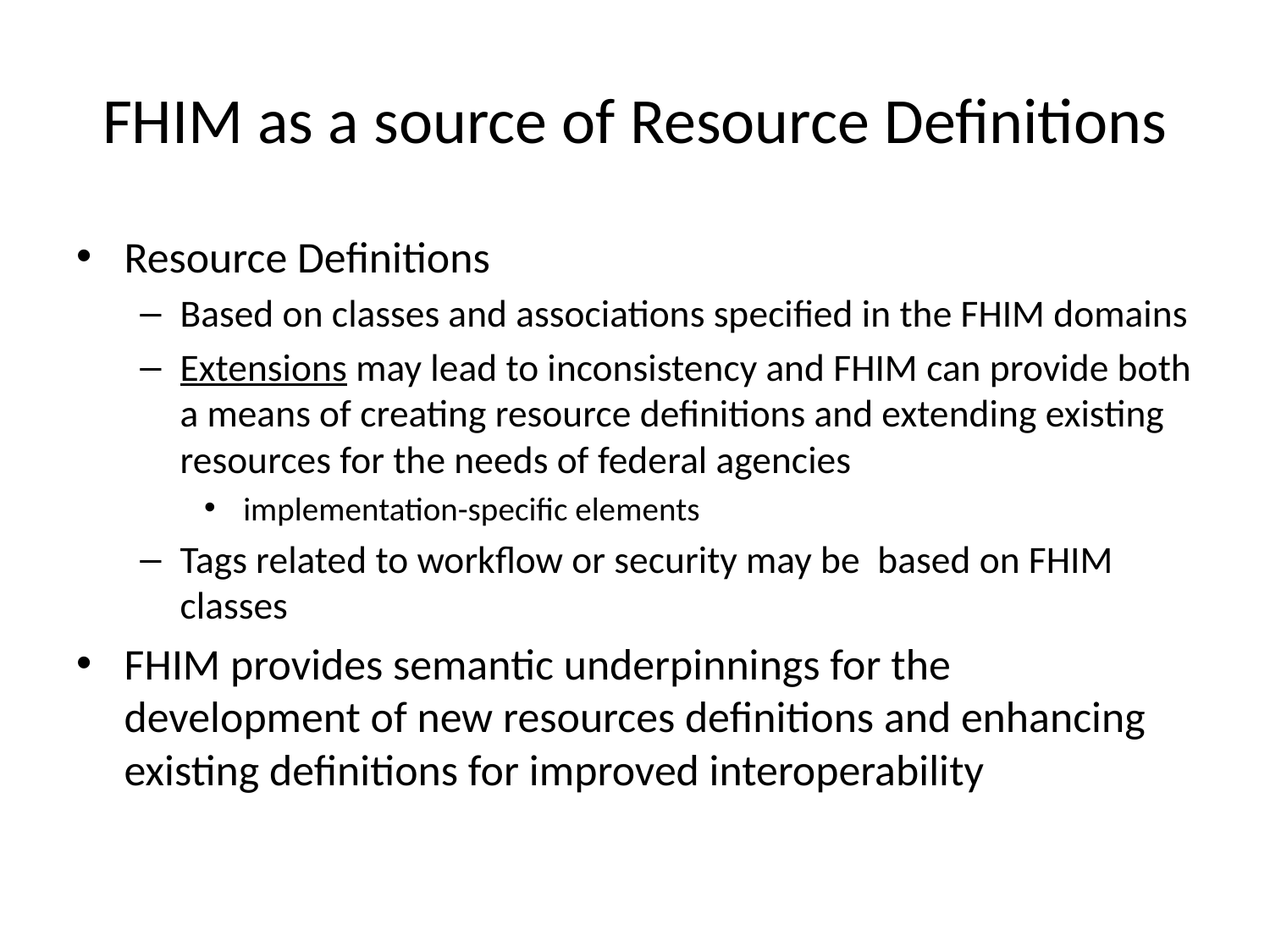

# FHIM as a source of Resource Definitions
Resource Definitions
Based on classes and associations specified in the FHIM domains
Extensions may lead to inconsistency and FHIM can provide both a means of creating resource definitions and extending existing resources for the needs of federal agencies
 implementation-specific elements
Tags related to workflow or security may be  based on FHIM classes
FHIM provides semantic underpinnings for the development of new resources definitions and enhancing existing definitions for improved interoperability